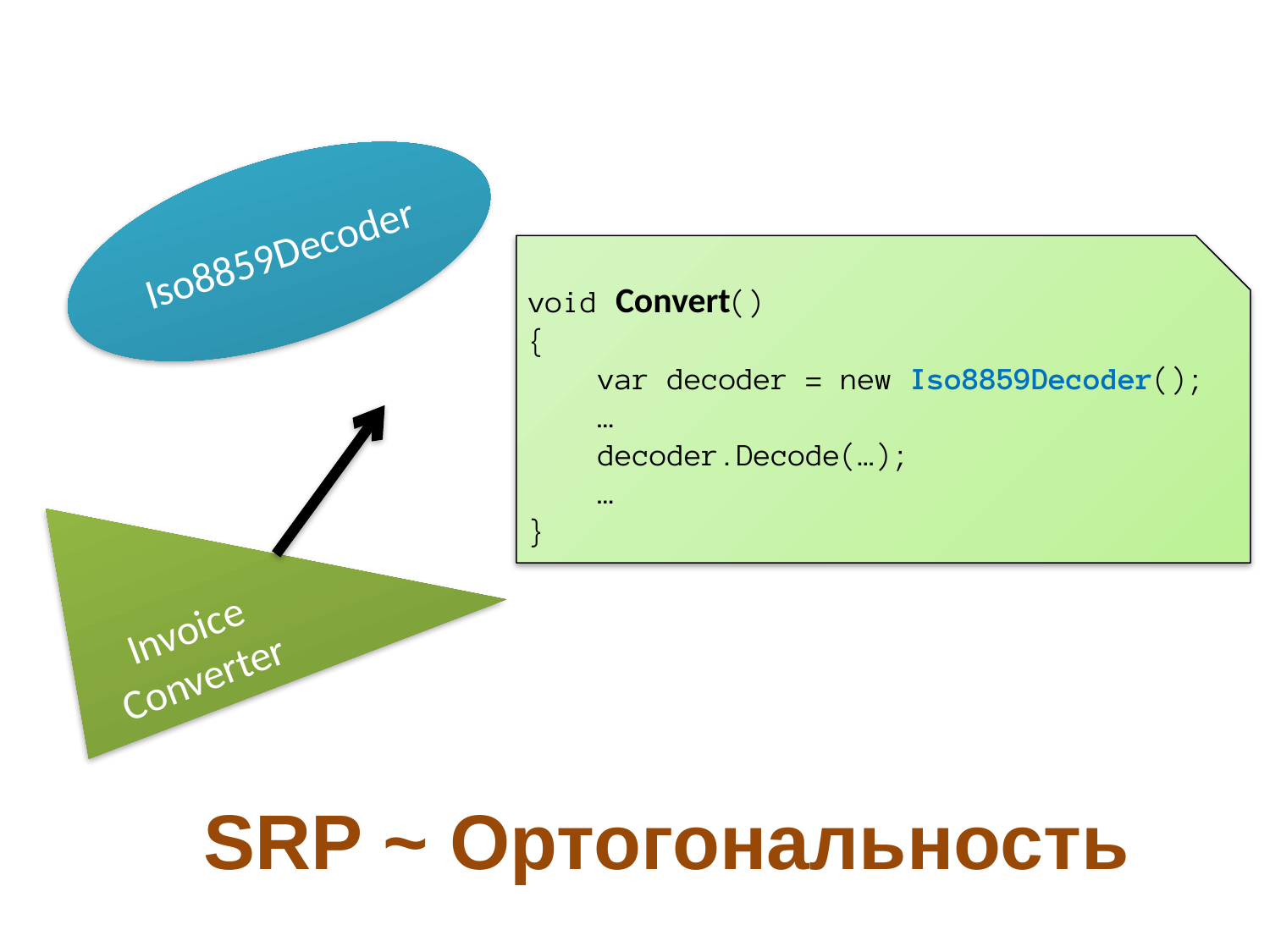

Iso8859Decoder
void Convert()
{
    var decoder = new Iso8859Decoder();
    …
    decoder.Decode(…);
    …
}
Invoice
Converter
# SRP ~ Ортогональность